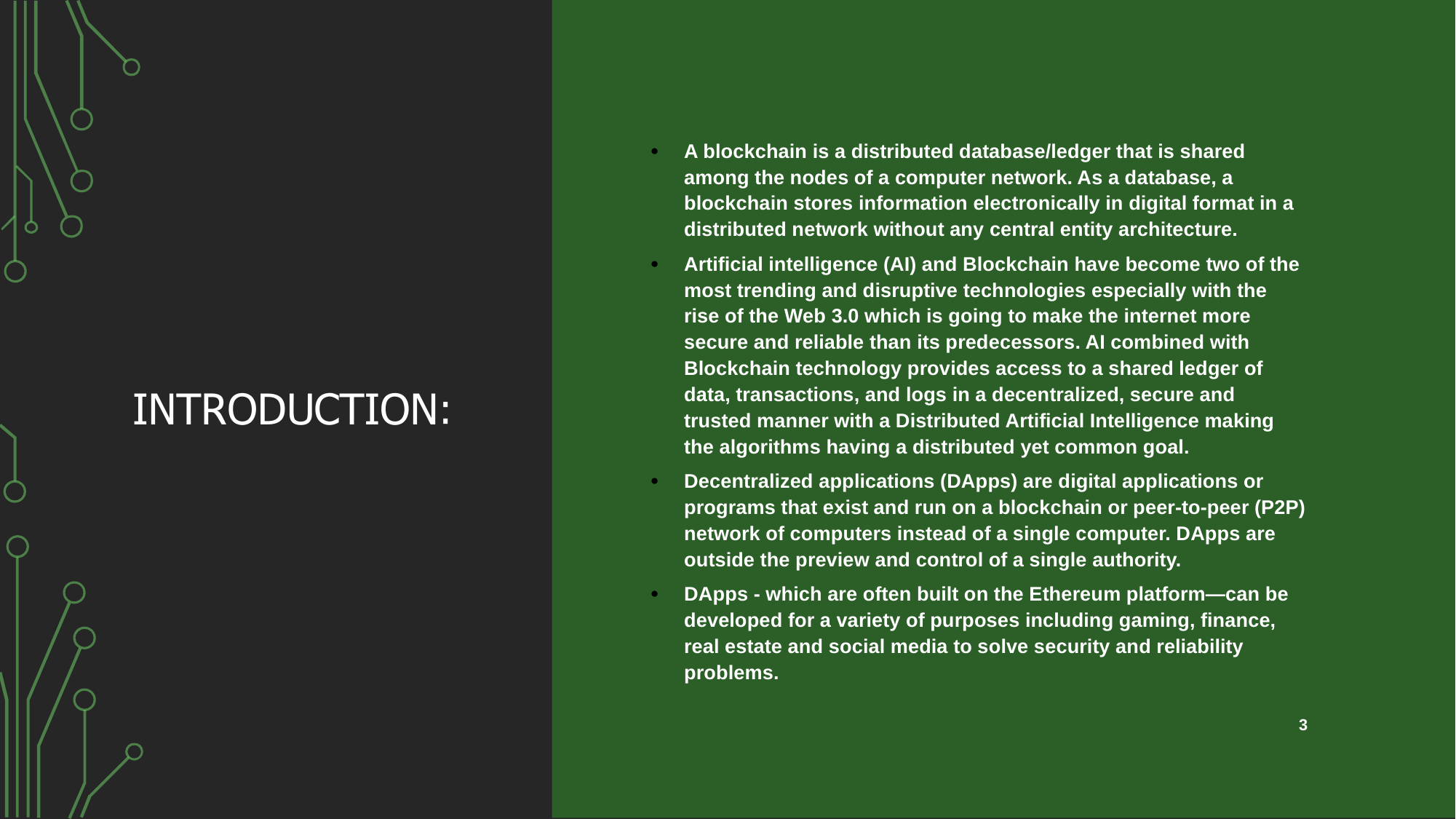

# Introduction:
A blockchain is a distributed database/ledger that is shared among the nodes of a computer network. As a database, a blockchain stores information electronically in digital format in a distributed network without any central entity architecture.
Artificial intelligence (AI) and Blockchain have become two of the most trending and disruptive technologies especially with the rise of the Web 3.0 which is going to make the internet more secure and reliable than its predecessors. AI combined with Blockchain technology provides access to a shared ledger of data, transactions, and logs in a decentralized, secure and trusted manner with a Distributed Artificial Intelligence making the algorithms having a distributed yet common goal.
Decentralized applications (DApps) are digital applications or programs that exist and run on a blockchain or peer-to-peer (P2P) network of computers instead of a single computer. DApps are outside the preview and control of a single authority.
DApps - which are often built on the Ethereum platform—can be developed for a variety of purposes including gaming, finance, real estate and social media to solve security and reliability problems.

3